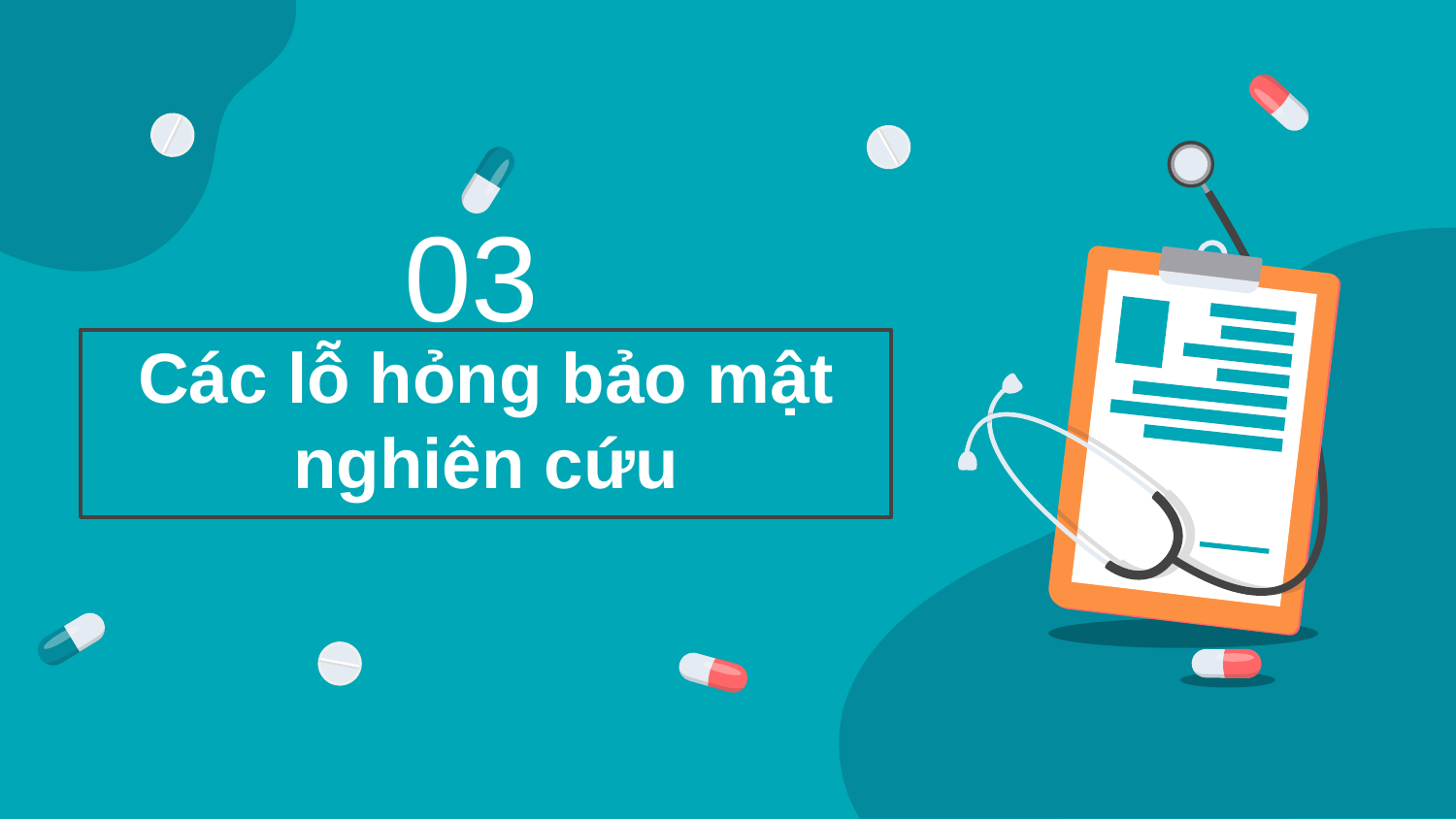

03
# Các lỗ hỏng bảo mật nghiên cứu